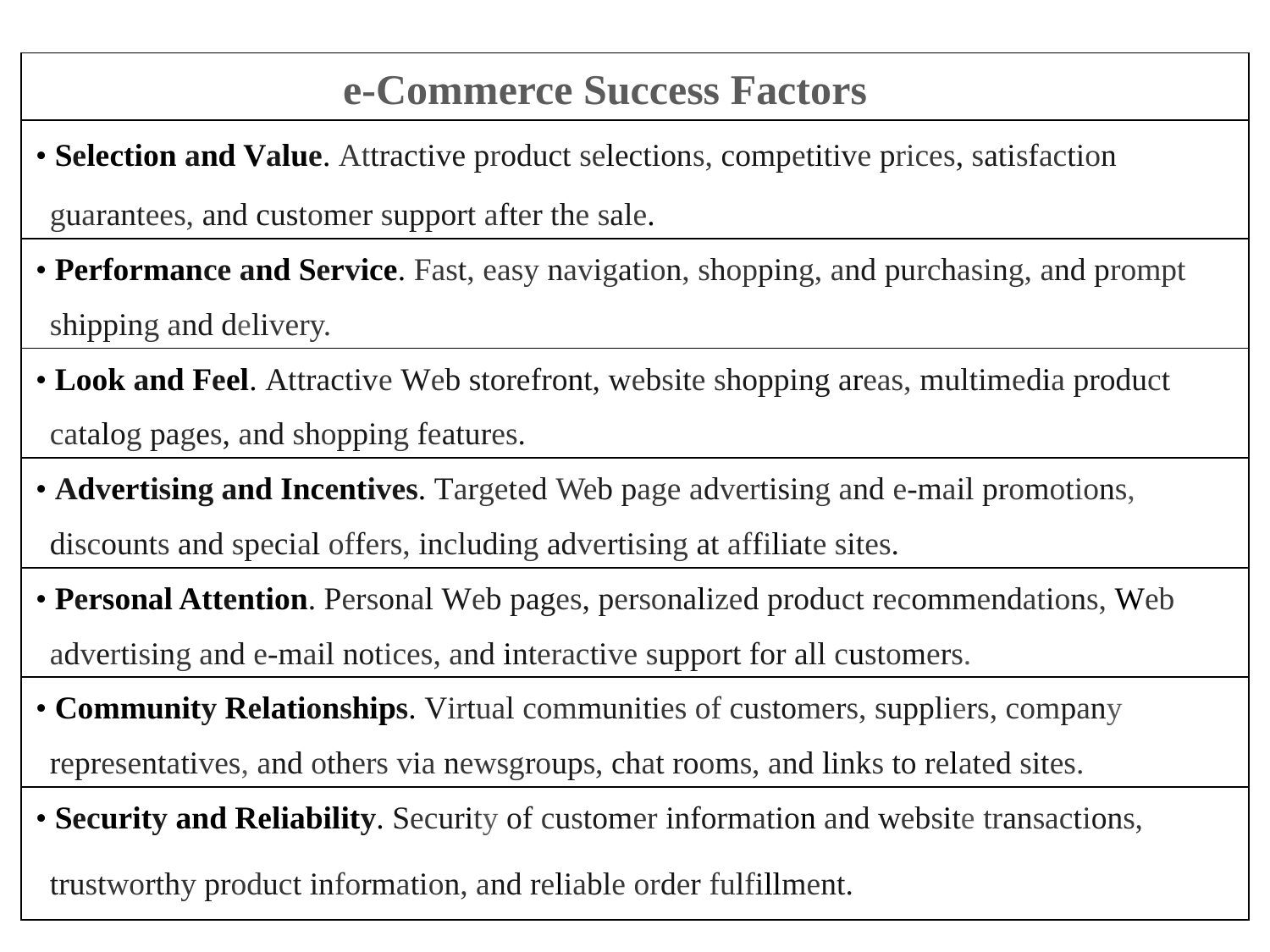

| e-Commerce Success Factors |
| --- |
| • Selection and Value. Attractive product selections, competitive prices, satisfaction |
| guarantees, and customer support after the sale. |
| • Performance and Service. Fast, easy navigation, shopping, and purchasing, and prompt |
| shipping and delivery. |
| • Look and Feel. Attractive Web storefront, website shopping areas, multimedia product |
| catalog pages, and shopping features. |
| • Advertising and Incentives. Targeted Web page advertising and e-mail promotions, |
| discounts and special offers, including advertising at affiliate sites. |
| • Personal Attention. Personal Web pages, personalized product recommendations, Web |
| advertising and e-mail notices, and interactive support for all customers. |
| • Community Relationships. Virtual communities of customers, suppliers, company |
| representatives, and others via newsgroups, chat rooms, and links to related sites. |
| • Security and Reliability. Security of customer information and website transactions, |
| trustworthy product information, and reliable order fulfillment. |